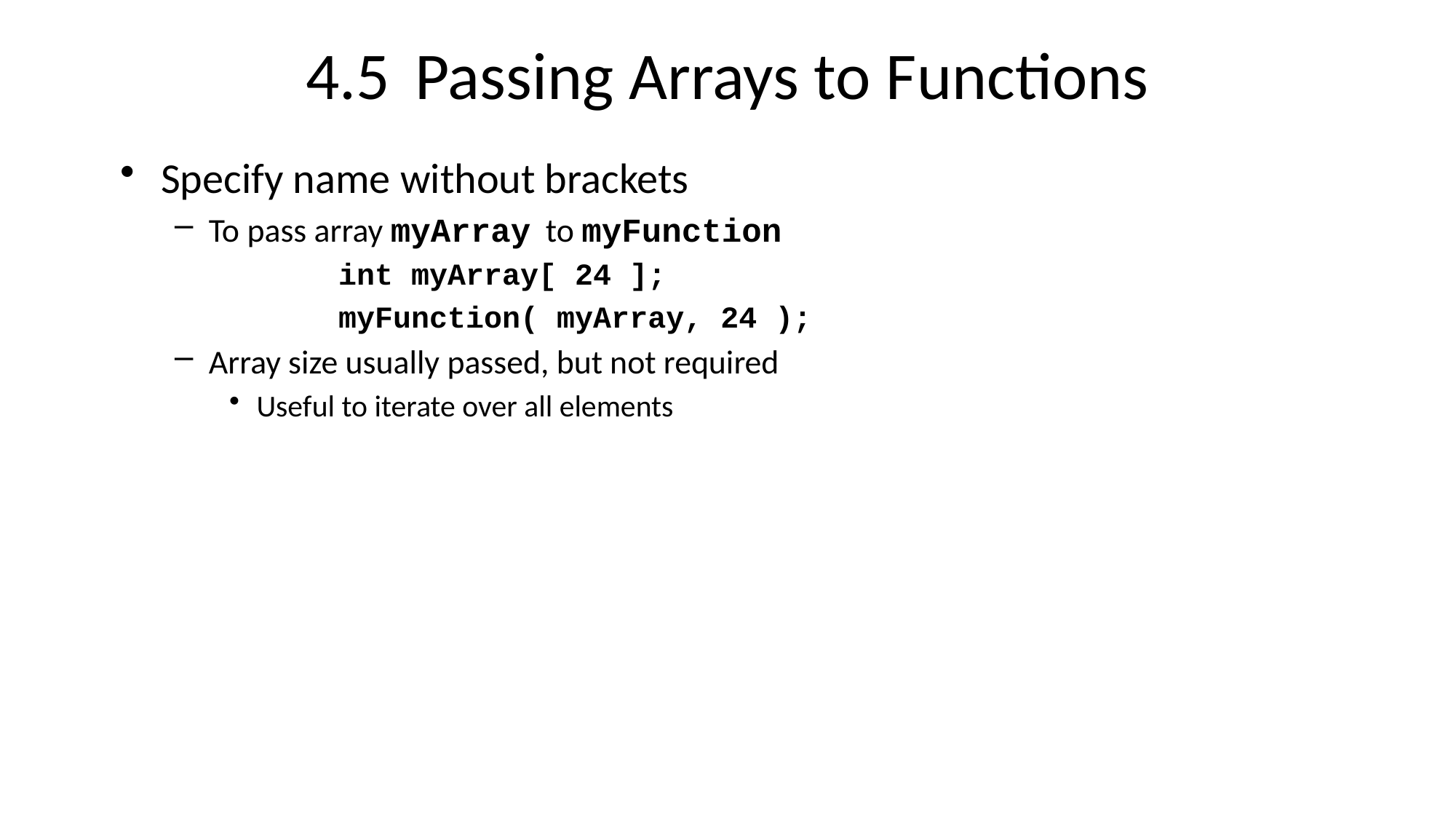

# 4.5	Passing Arrays to Functions
Specify name without brackets
To pass array myArray  to myFunction
int myArray[ 24 ];
myFunction( myArray, 24 );
Array size usually passed, but not required
Useful to iterate over all elements